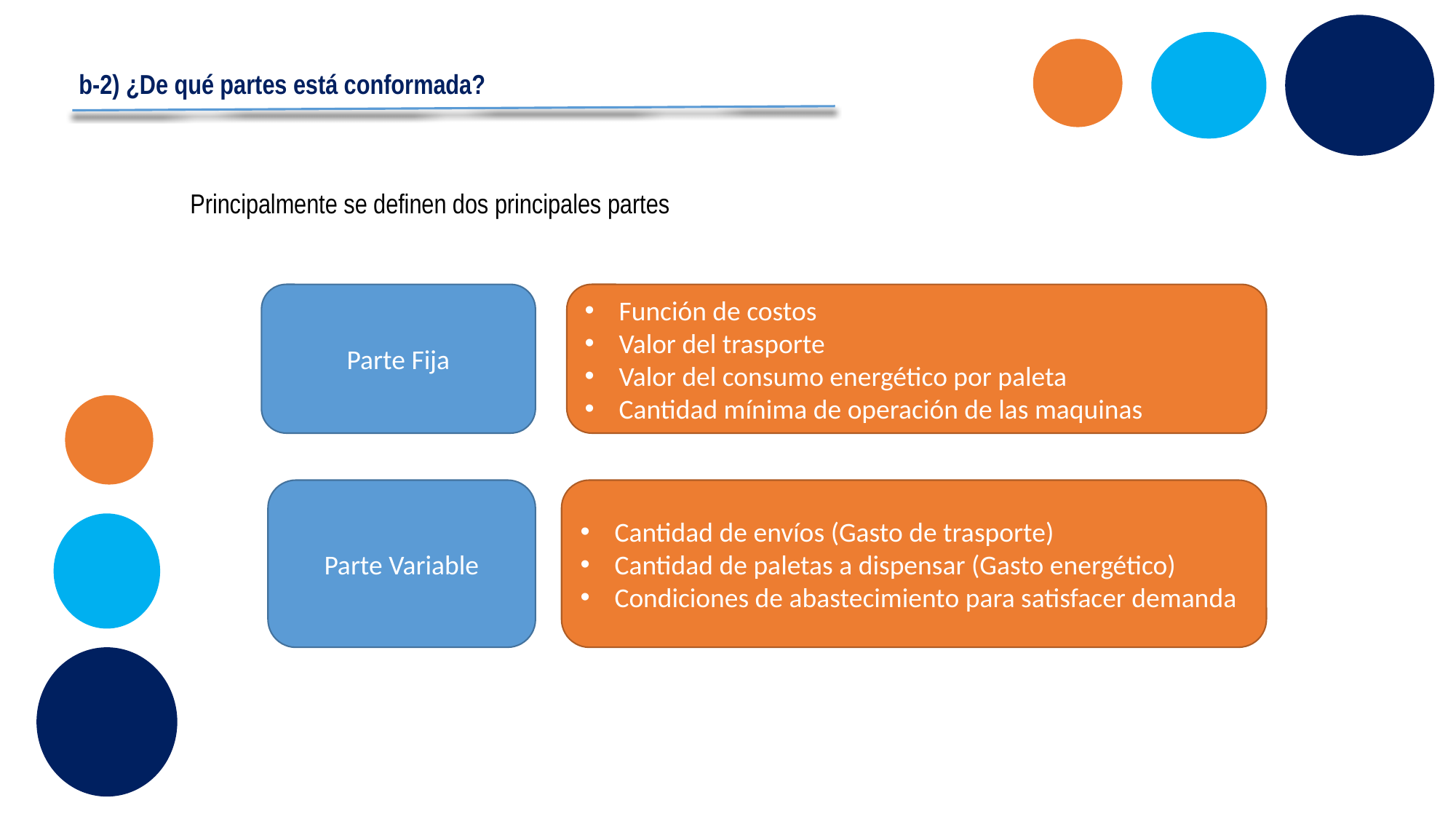

b-2) ¿De qué partes está conformada?
Principalmente se definen dos principales partes
Parte Fija
Función de costos
Valor del trasporte
Valor del consumo energético por paleta
Cantidad mínima de operación de las maquinas
Parte Variable
Cantidad de envíos (Gasto de trasporte)
Cantidad de paletas a dispensar (Gasto energético)
Condiciones de abastecimiento para satisfacer demanda